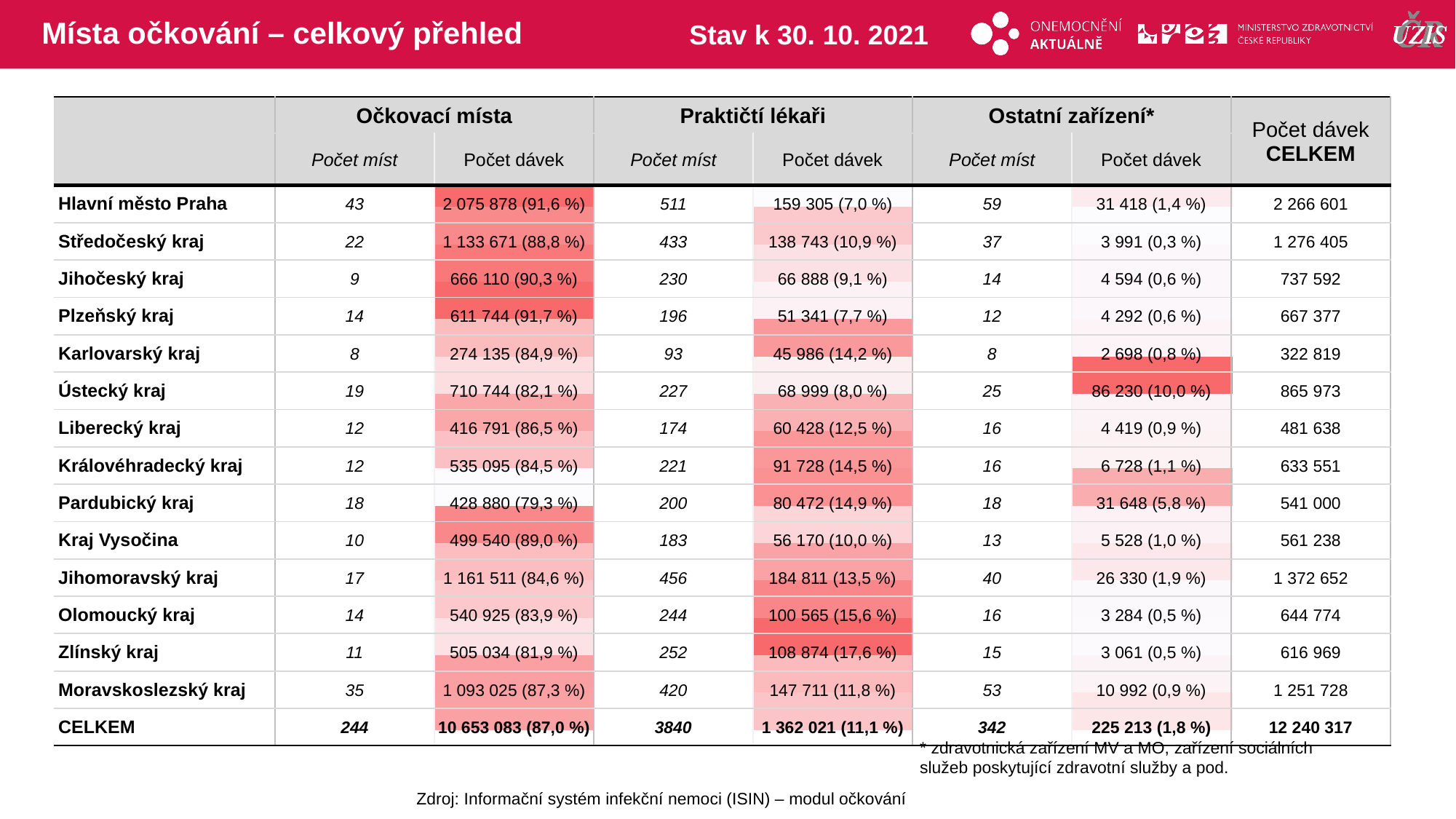

# Místa očkování – celkový přehled
Stav k 30. 10. 2021
|  | Očkovací místa |  | Praktičtí lékaři |  | Ostatní zařízení\* |  | Počet dávek CELKEM |
| --- | --- | --- | --- | --- | --- | --- | --- |
|  | Počet míst | Počet dávek | Počet míst | Počet dávek | Počet míst | Počet dávek |  |
| Hlavní město Praha | 43 | 2 075 878 (91,6 %) | 511 | 159 305 (7,0 %) | 59 | 31 418 (1,4 %) | 2 266 601 |
| Středočeský kraj | 22 | 1 133 671 (88,8 %) | 433 | 138 743 (10,9 %) | 37 | 3 991 (0,3 %) | 1 276 405 |
| Jihočeský kraj | 9 | 666 110 (90,3 %) | 230 | 66 888 (9,1 %) | 14 | 4 594 (0,6 %) | 737 592 |
| Plzeňský kraj | 14 | 611 744 (91,7 %) | 196 | 51 341 (7,7 %) | 12 | 4 292 (0,6 %) | 667 377 |
| Karlovarský kraj | 8 | 274 135 (84,9 %) | 93 | 45 986 (14,2 %) | 8 | 2 698 (0,8 %) | 322 819 |
| Ústecký kraj | 19 | 710 744 (82,1 %) | 227 | 68 999 (8,0 %) | 25 | 86 230 (10,0 %) | 865 973 |
| Liberecký kraj | 12 | 416 791 (86,5 %) | 174 | 60 428 (12,5 %) | 16 | 4 419 (0,9 %) | 481 638 |
| Královéhradecký kraj | 12 | 535 095 (84,5 %) | 221 | 91 728 (14,5 %) | 16 | 6 728 (1,1 %) | 633 551 |
| Pardubický kraj | 18 | 428 880 (79,3 %) | 200 | 80 472 (14,9 %) | 18 | 31 648 (5,8 %) | 541 000 |
| Kraj Vysočina | 10 | 499 540 (89,0 %) | 183 | 56 170 (10,0 %) | 13 | 5 528 (1,0 %) | 561 238 |
| Jihomoravský kraj | 17 | 1 161 511 (84,6 %) | 456 | 184 811 (13,5 %) | 40 | 26 330 (1,9 %) | 1 372 652 |
| Olomoucký kraj | 14 | 540 925 (83,9 %) | 244 | 100 565 (15,6 %) | 16 | 3 284 (0,5 %) | 644 774 |
| Zlínský kraj | 11 | 505 034 (81,9 %) | 252 | 108 874 (17,6 %) | 15 | 3 061 (0,5 %) | 616 969 |
| Moravskoslezský kraj | 35 | 1 093 025 (87,3 %) | 420 | 147 711 (11,8 %) | 53 | 10 992 (0,9 %) | 1 251 728 |
| CELKEM | 244 | 10 653 083 (87,0 %) | 3840 | 1 362 021 (11,1 %) | 342 | 225 213 (1,8 %) | 12 240 317 |
|  |  |  |  |  |  |
| --- | --- | --- | --- | --- | --- |
|  |  |  |  |  |  |
|  |  |  |  |  |  |
|  |  |  |  |  |  |
|  |  |  |  |  |  |
|  |  |  |  |  |  |
|  |  |  |  |  |  |
|  |  |  |  |  |  |
|  |  |  |  |  |  |
|  |  |  |  |  |  |
|  |  |  |  |  |  |
|  |  |  |  |  |  |
|  |  |  |  |  |  |
|  |  |  |  |  |  |
|  |  |  |  |  |  |
* zdravotnická zařízení MV a MO, zařízení sociálních služeb poskytující zdravotní služby a pod.
Zdroj: Informační systém infekční nemoci (ISIN) – modul očkování